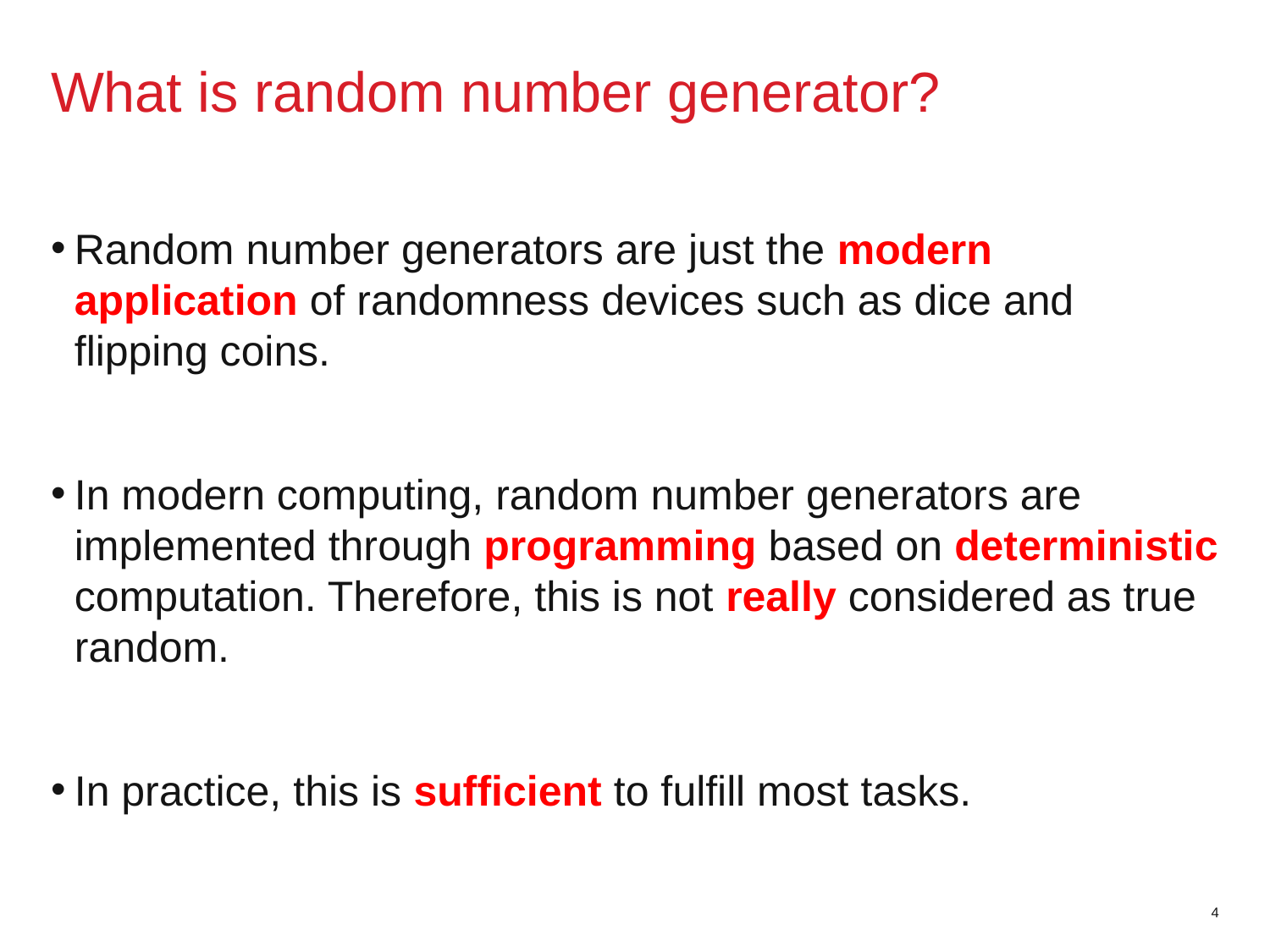

What is random number generator?
Random number generators are just the modern application of randomness devices such as dice and flipping coins.

In modern computing, random number generators are implemented through programming based on deterministic computation. Therefore, this is not really considered as true random.

In practice, this is sufficient to fulfill most tasks.

4